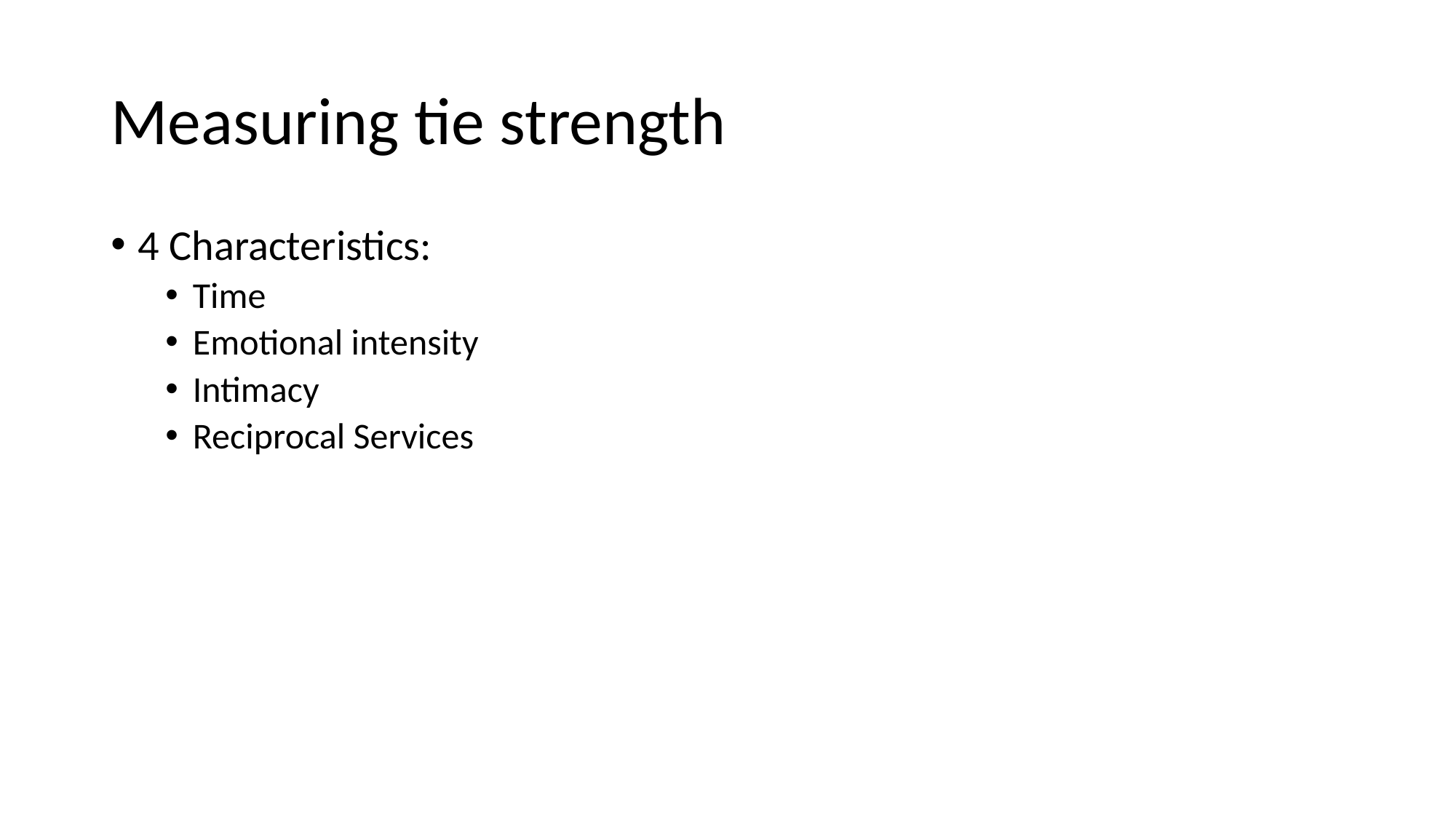

# Measuring tie strength
4 Characteristics:
Time
Emotional intensity
Intimacy
Reciprocal Services